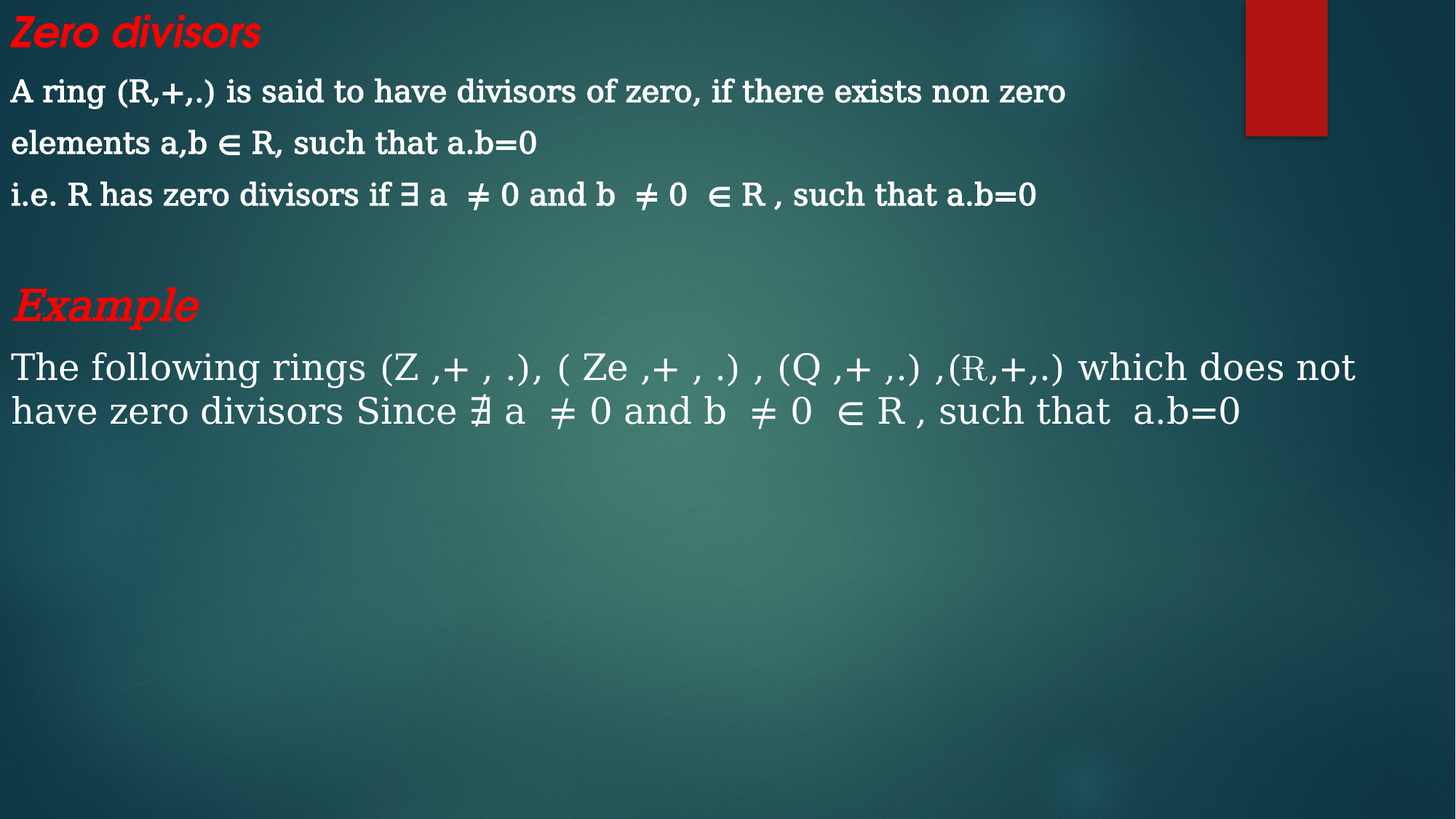

Zero divisors
A ring (R,+,.) is said to have divisors of zero, if there exists non zero
elements a,b ∈ R, such that a.b=0
i.e. R has zero divisors if ∃ a  ≠ 0 and b  ≠ 0  ∈ R , such that a.b=0

Example
The following rings (Z ,+ , .), ( Ze ,+ , .) , (Q ,+ ,.) ,(Ɍ,+,.) which does not have zero divisors Since ∄ a  ≠ 0 and b  ≠ 0  ∈ R , such that  a.b=0